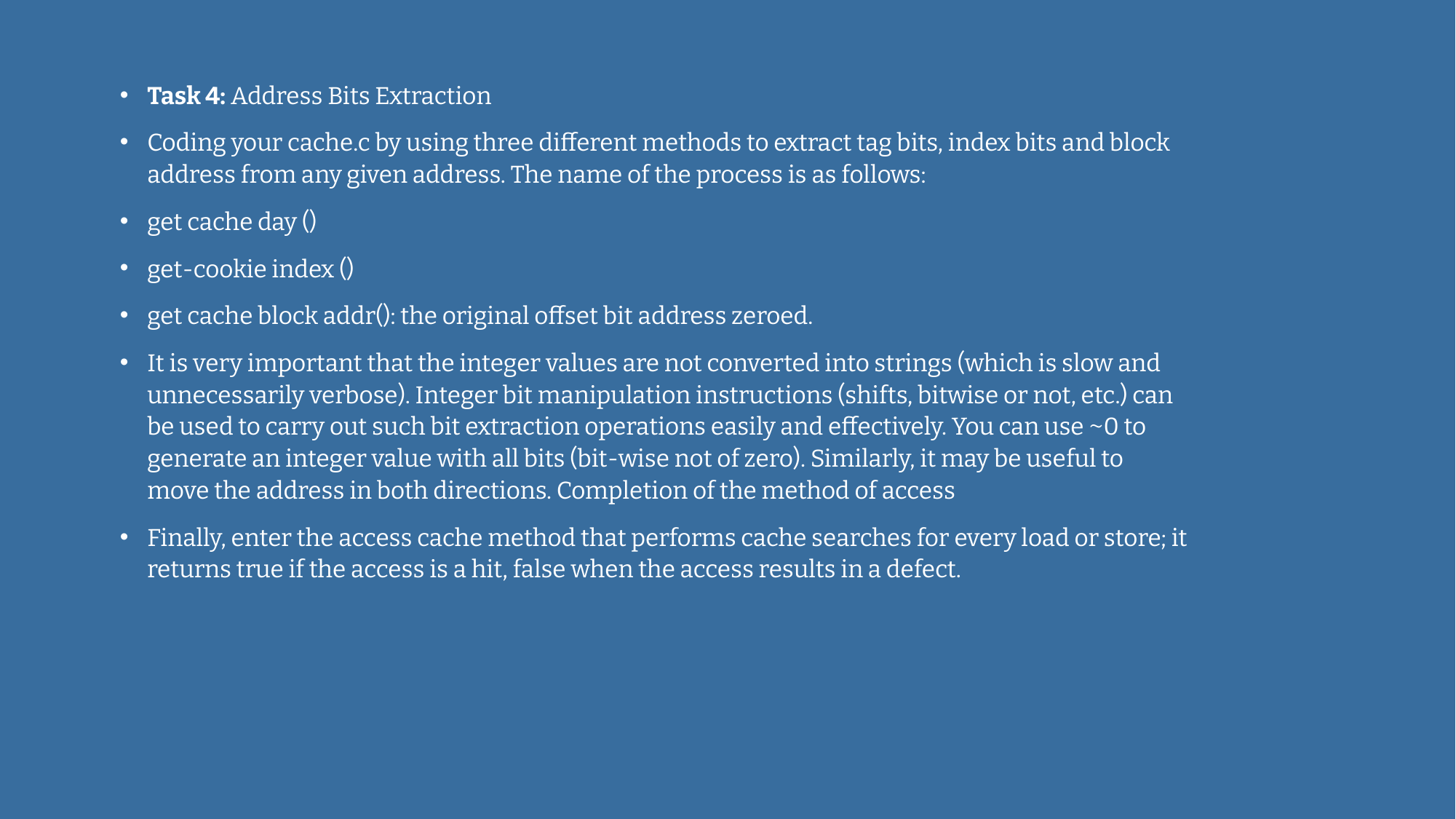

Task 4: Address Bits Extraction
Coding your cache.c by using three different methods to extract tag bits, index bits and block address from any given address. The name of the process is as follows:
get cache day ()
get-cookie index ()
get cache block addr(): the original offset bit address zeroed.
It is very important that the integer values are not converted into strings (which is slow and unnecessarily verbose). Integer bit manipulation instructions (shifts, bitwise or not, etc.) can be used to carry out such bit extraction operations easily and effectively. You can use ~0 to generate an integer value with all bits (bit-wise not of zero). Similarly, it may be useful to move the address in both directions. Completion of the method of access
Finally, enter the access cache method that performs cache searches for every load or store; it returns true if the access is a hit, false when the access results in a defect.